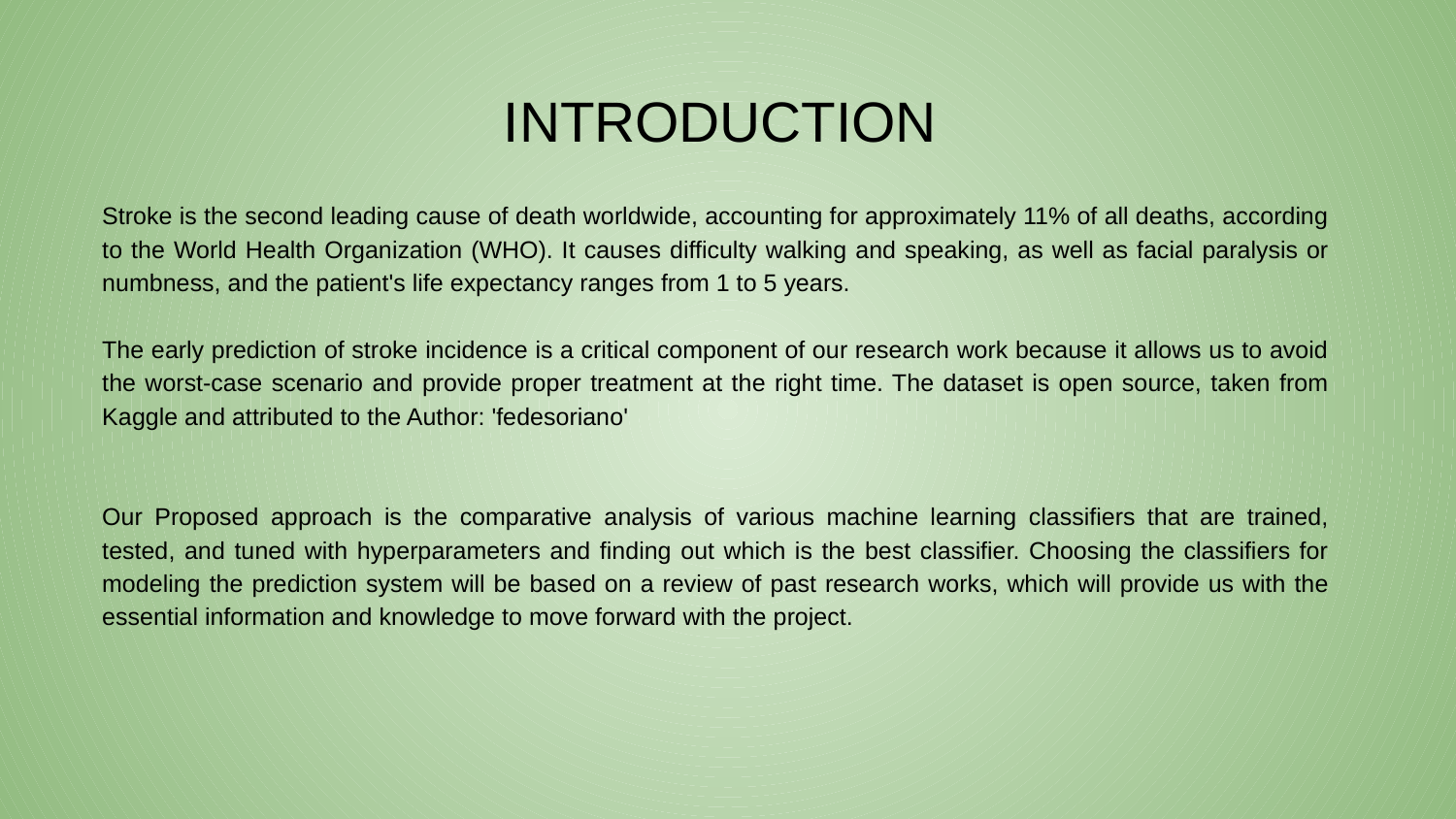

# INTRODUCTION
Stroke is the second leading cause of death worldwide, accounting for approximately 11% of all deaths, according to the World Health Organization (WHO). It causes difficulty walking and speaking, as well as facial paralysis or numbness, and the patient's life expectancy ranges from 1 to 5 years.

The early prediction of stroke incidence is a critical component of our research work because it allows us to avoid the worst-case scenario and provide proper treatment at the right time. The dataset is open source, taken from Kaggle and attributed to the Author: 'fedesoriano'

Our Proposed approach is the comparative analysis of various machine learning classifiers that are trained, tested, and tuned with hyperparameters and finding out which is the best classifier. Choosing the classifiers for modeling the prediction system will be based on a review of past research works, which will provide us with the essential information and knowledge to move forward with the project.